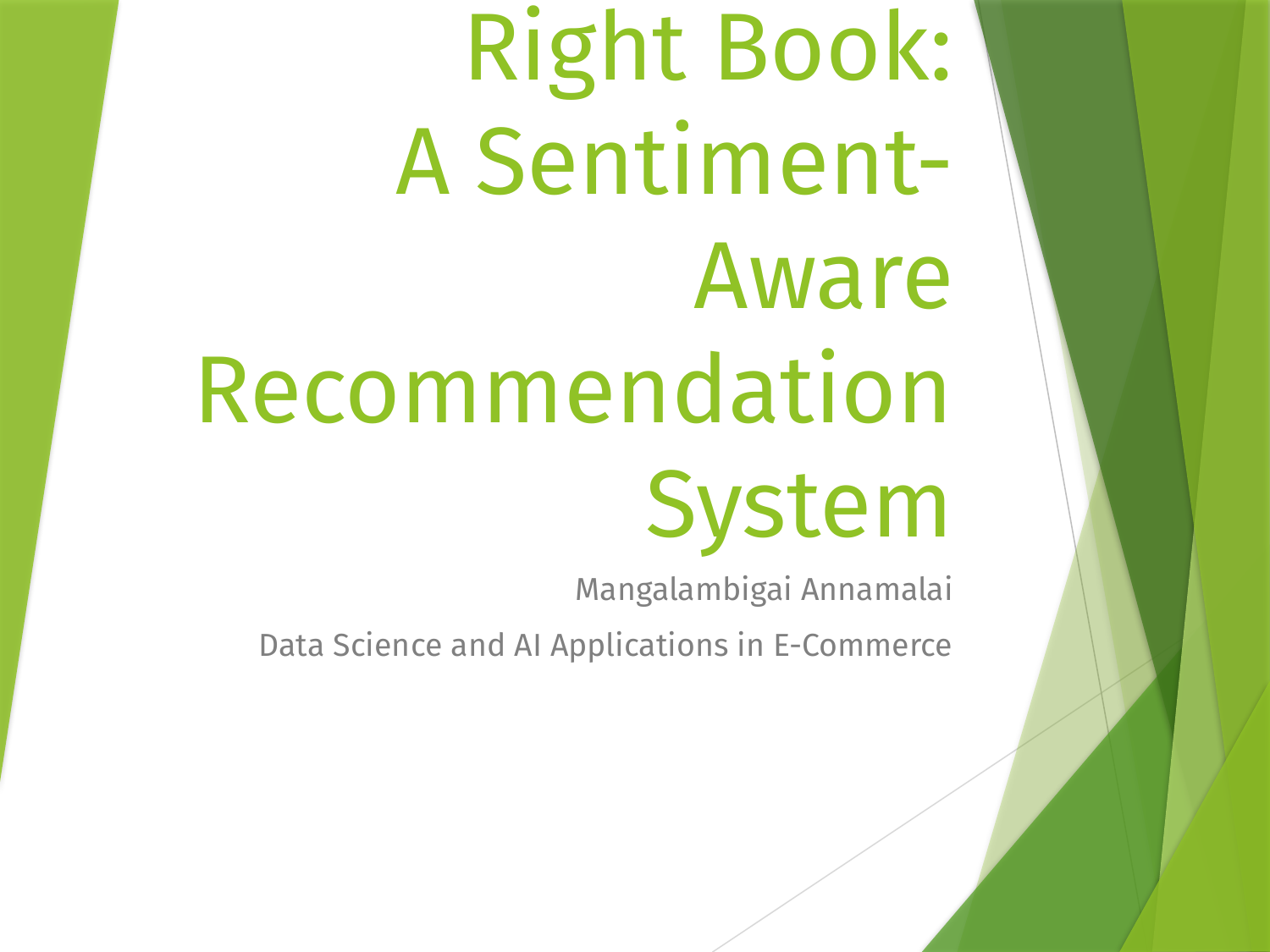

# Discovering the Right Book:
A Sentiment-Aware Recommendation System
Mangalambigai Annamalai
Data Science and AI Applications in E-Commerce